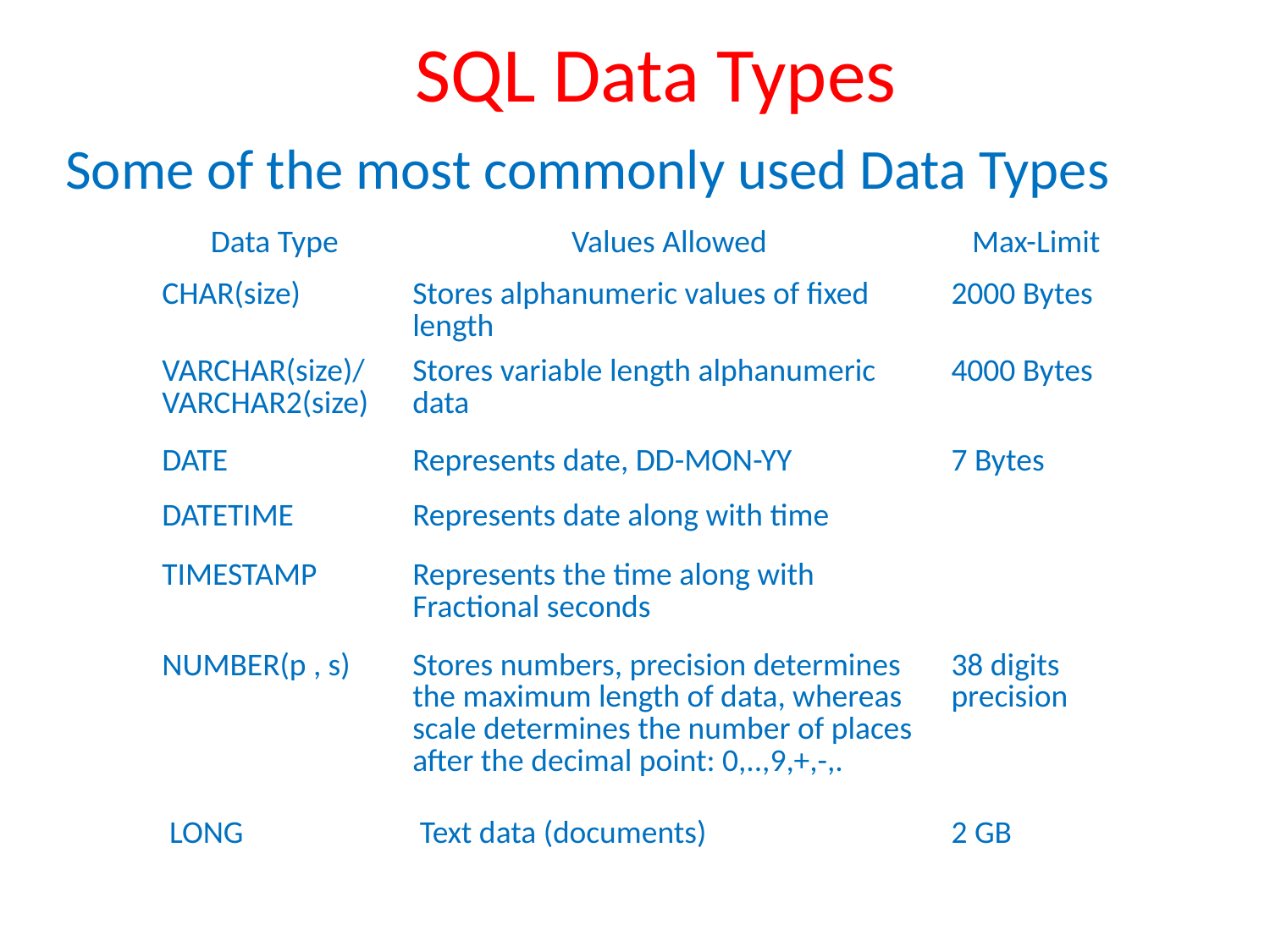

SQL Data Types
Some of the most commonly used Data Types

| Data Type | Values Allowed | Max-Limit |
| --- | --- | --- |
| CHAR(size) | Stores alphanumeric values of fixed length | 2000 Bytes |
| VARCHAR(size)/VARCHAR2(size) | Stores variable length alphanumeric data | 4000 Bytes |
| DATE | Represents date, DD-MON-YY | 7 Bytes |
| DATETIME | Represents date along with time |  |
| TIMESTAMP | Represents the time along with Fractional seconds |  |
| NUMBER(p , s) | Stores numbers, precision determines the maximum length of data, whereas scale determines the number of places after the decimal point: 0,..,9,+,-,. | 38 digits precision |
| LONG | Text data (documents) | 2 GB |